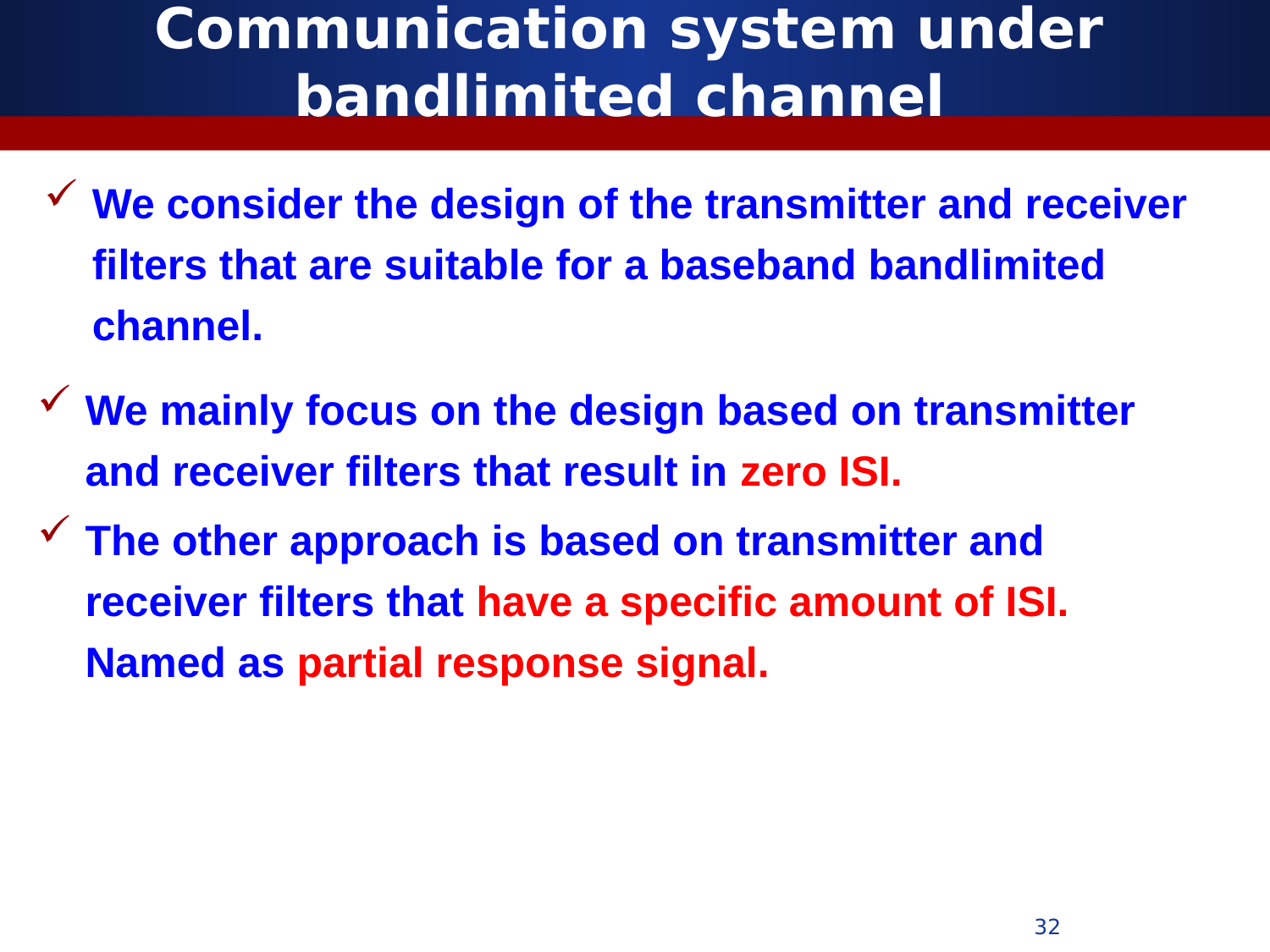

# Communication system under bandlimited channel
We consider the design of the transmitter and receiver filters that are suitable for a baseband bandlimited channel.
We mainly focus on the design based on transmitter and receiver filters that result in zero ISI.
The other approach is based on transmitter and receiver filters that have a specific amount of ISI. Named as partial response signal.

32